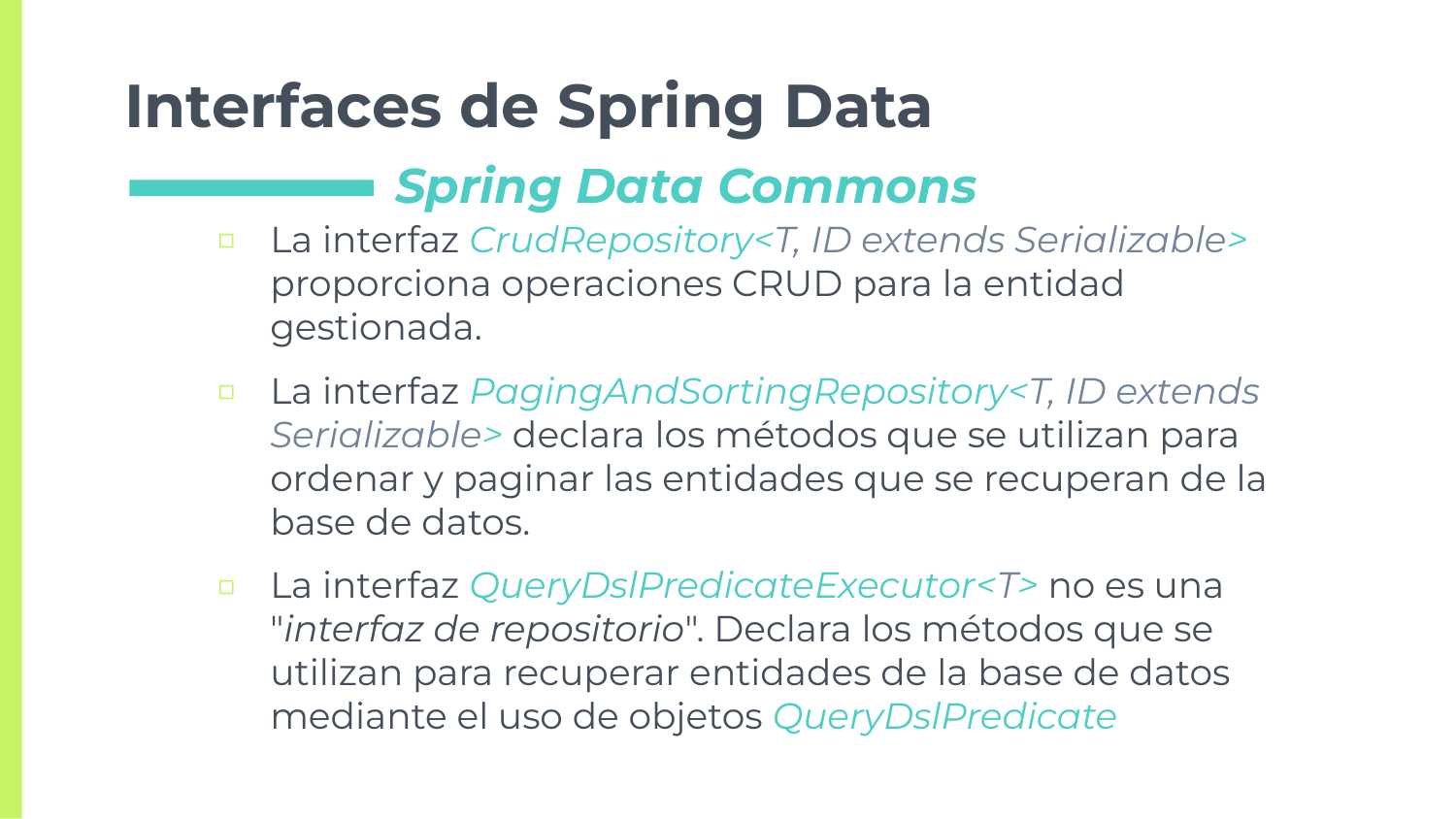

# Interfaces de Spring Data
Spring Data Commons
La interfaz CrudRepository<T, ID extends Serializable> proporciona operaciones CRUD para la entidad gestionada.
La interfaz PagingAndSortingRepository<T, ID extends Serializable> declara los métodos que se utilizan para ordenar y paginar las entidades que se recuperan de la base de datos.
La interfaz QueryDslPredicateExecutor<T> no es una "interfaz de repositorio". Declara los métodos que se utilizan para recuperar entidades de la base de datos mediante el uso de objetos QueryDslPredicate